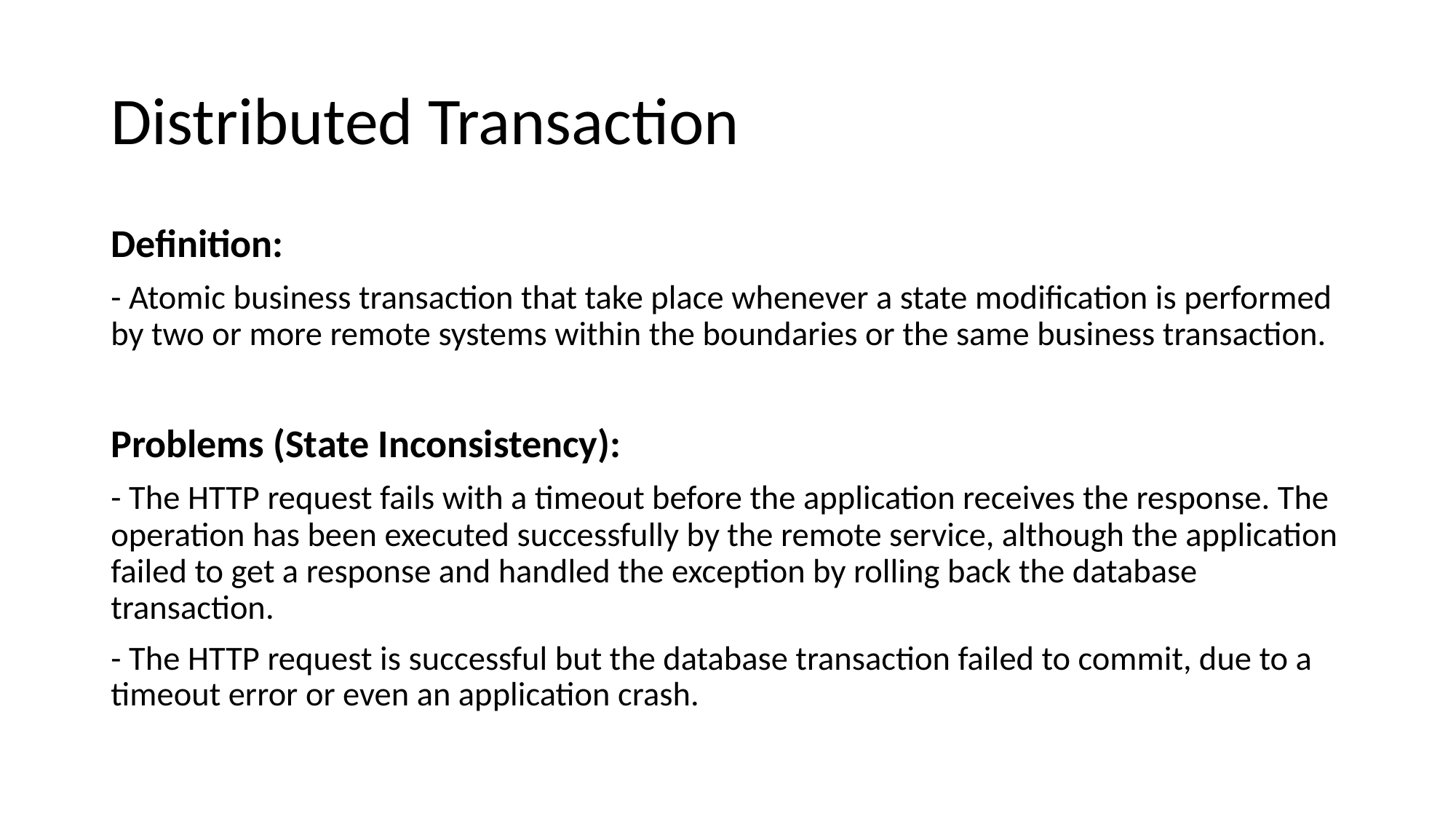

# Distributed Transaction
Definition:
- Atomic business transaction that take place whenever a state modification is performed by two or more remote systems within the boundaries or the same business transaction.

Problems (State Inconsistency):
- The HTTP request fails with a timeout before the application receives the response. The operation has been executed successfully by the remote service, although the application failed to get a response and handled the exception by rolling back the database transaction.
- The HTTP request is successful but the database transaction failed to commit, due to a timeout error or even an application crash.